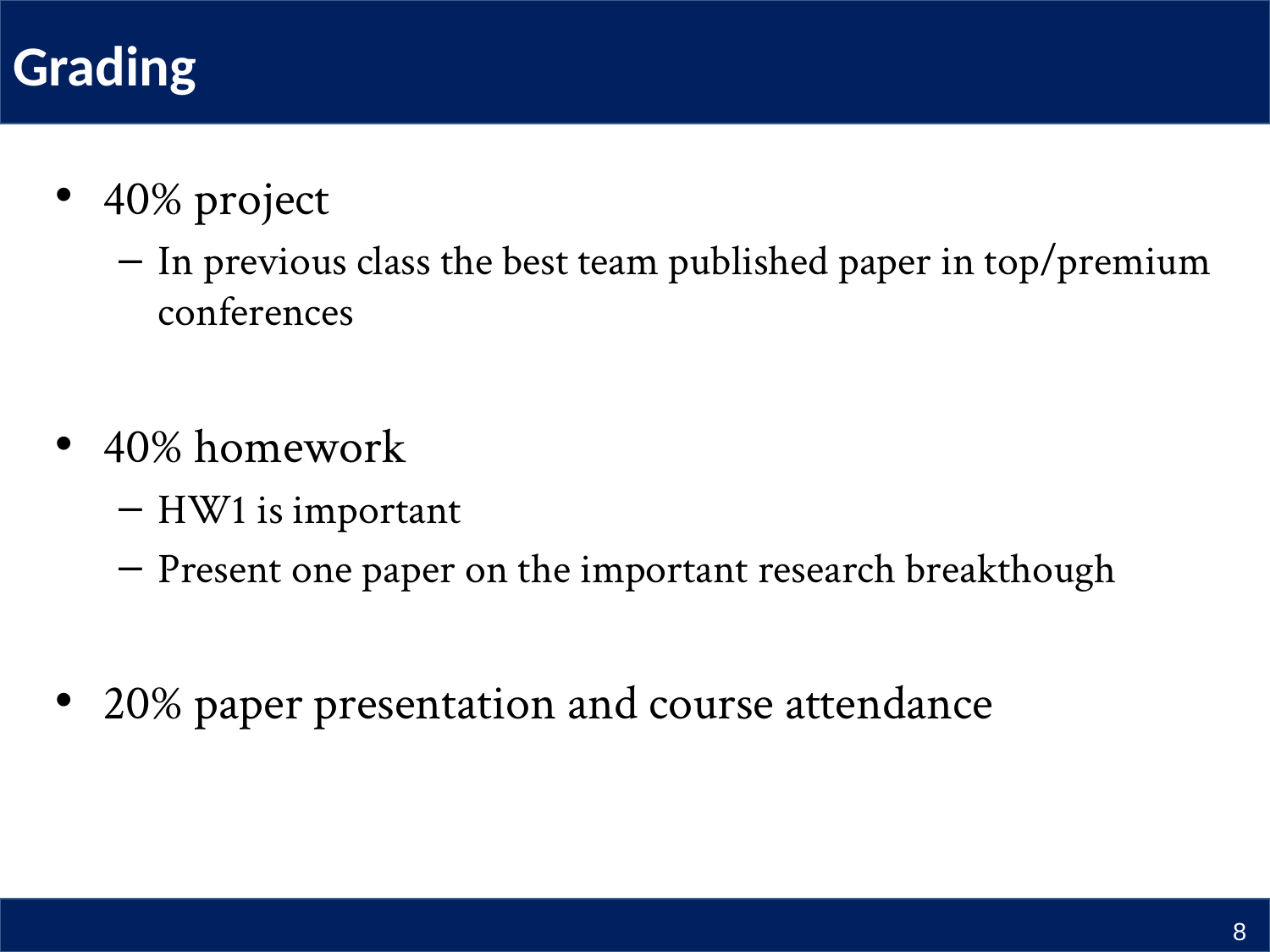

# Grading
40% project
In previous class the best team published paper in top/premium conferences

40% homework
HW1 is important
Present one paper on the important research breakthough

20% paper presentation and course attendance
8